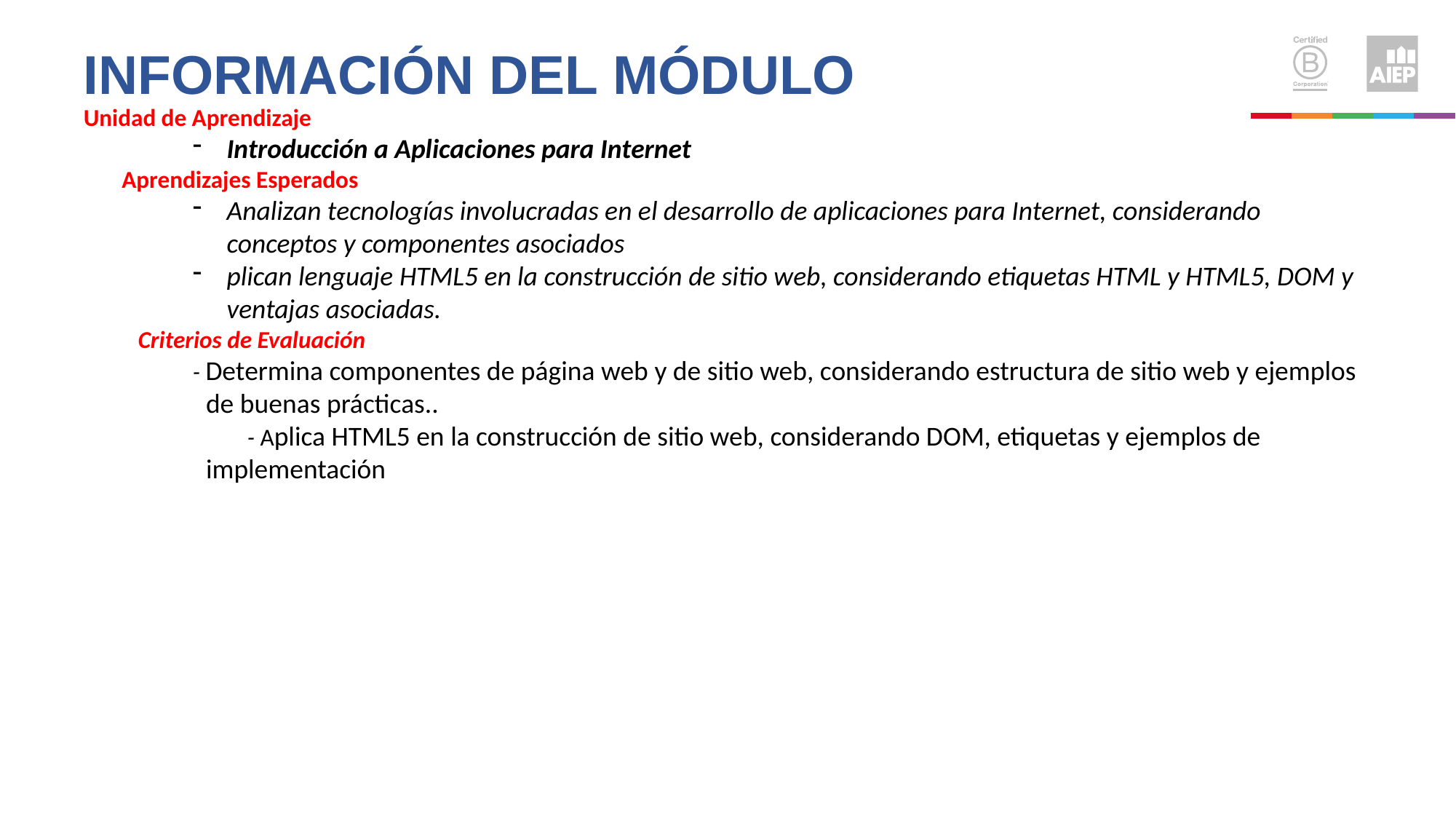

# INFORMACIÓN DEL MÓDULO
Unidad de Aprendizaje
Introducción a Aplicaciones para Internet
       Aprendizajes Esperados
Analizan tecnologías involucradas en el desarrollo de aplicaciones para Internet, considerando conceptos y componentes asociados
plican lenguaje HTML5 en la construcción de sitio web, considerando etiquetas HTML y HTML5, DOM y ventajas asociadas.
Criterios de Evaluación
          - Determina componentes de página web y de sitio web, considerando estructura de sitio web y ejemplos
           de buenas prácticas..
	- Aplica HTML5 en la construcción de sitio web, considerando DOM, etiquetas y ejemplos de
           implementación